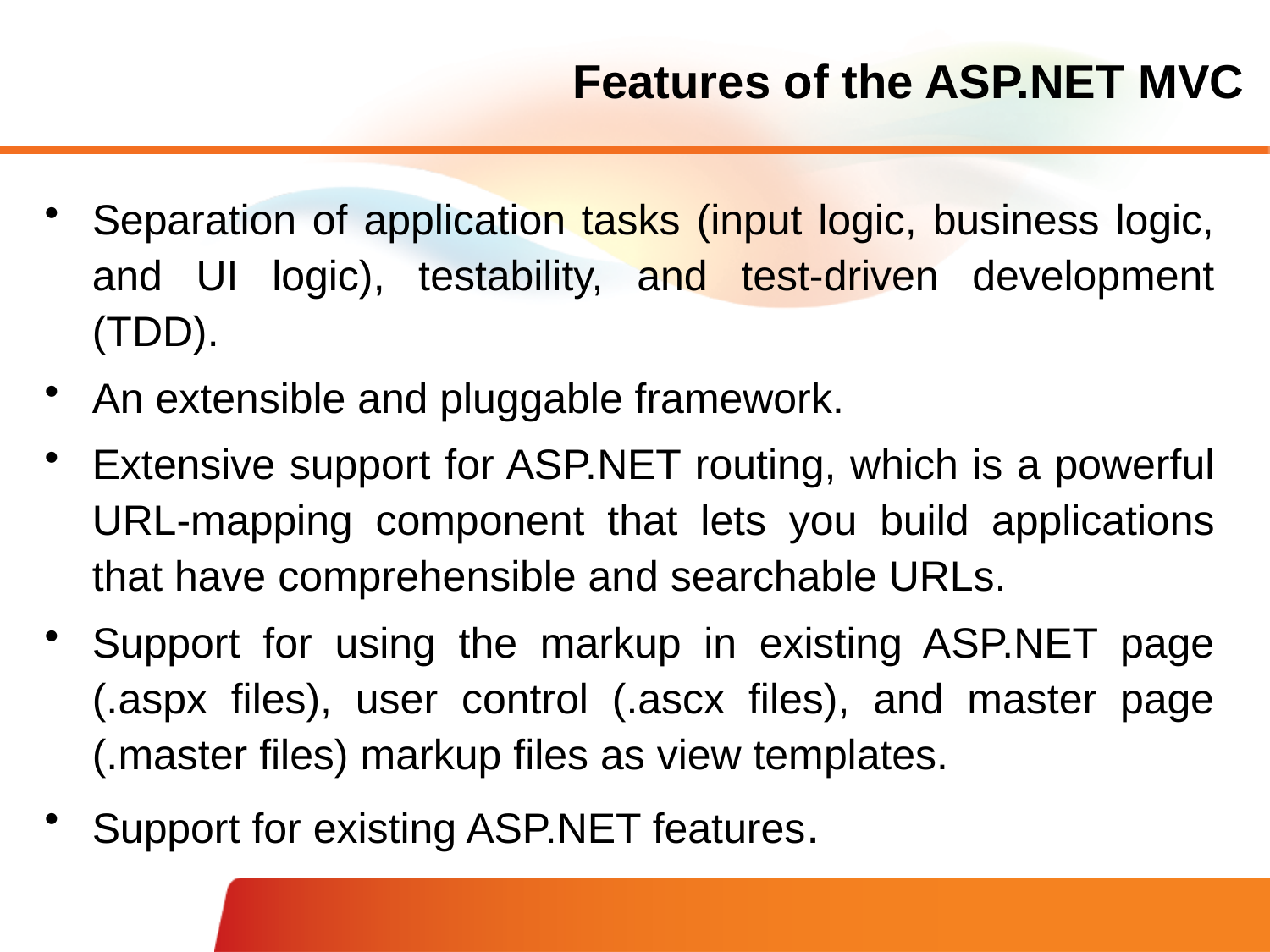

Features of the ASP.NET MVC
Separation of application tasks (input logic, business logic, and UI logic), testability, and test-driven development (TDD).
An extensible and pluggable framework.
Extensive support for ASP.NET routing, which is a powerful URL-mapping component that lets you build applications that have comprehensible and searchable URLs.
Support for using the markup in existing ASP.NET page (.aspx files), user control (.ascx files), and master page (.master files) markup files as view templates.
Support for existing ASP.NET features.